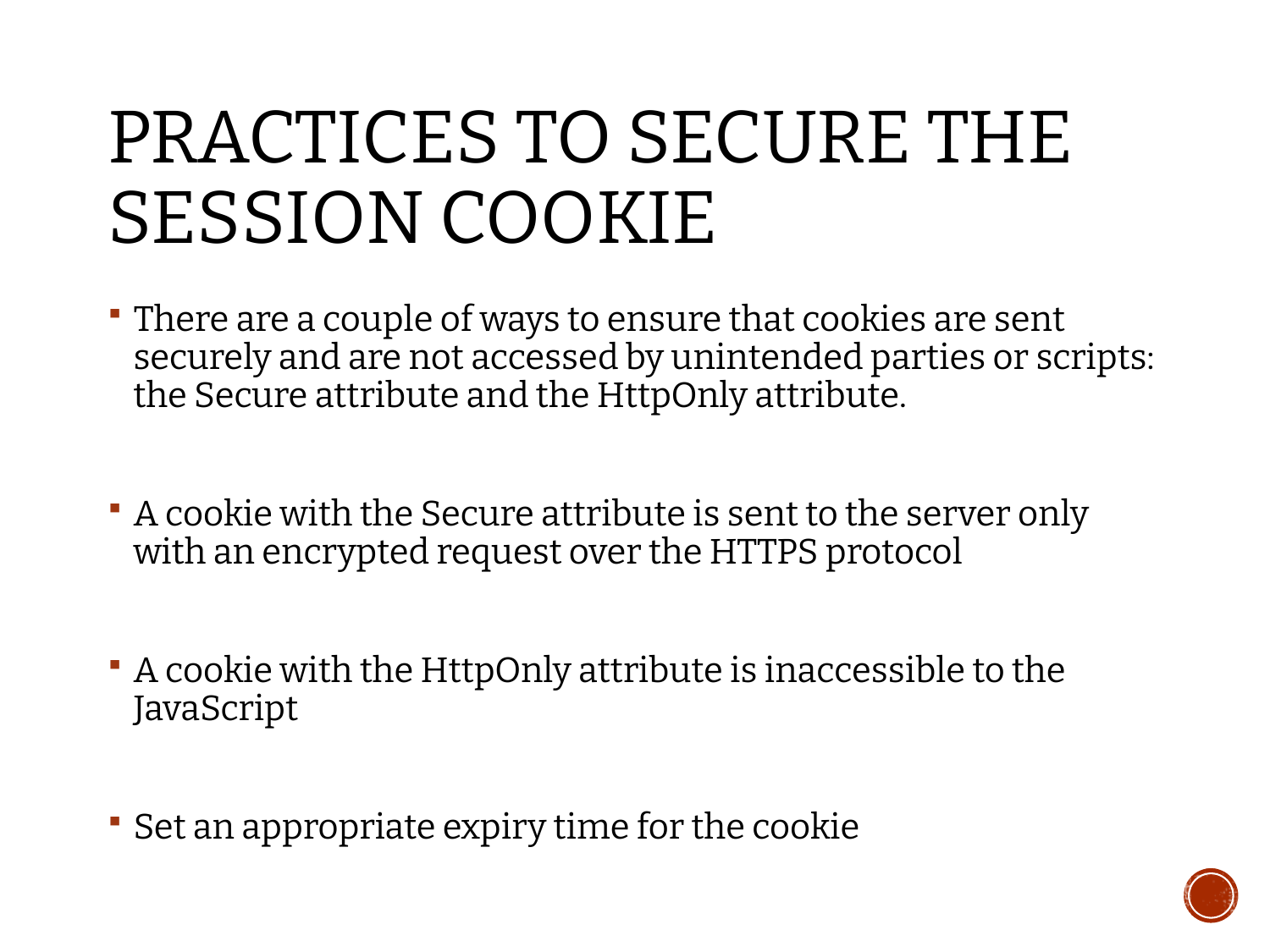

# Practices to secure the session cookie
There are a couple of ways to ensure that cookies are sent securely and are not accessed by unintended parties or scripts: the Secure attribute and the HttpOnly attribute.

A cookie with the Secure attribute is sent to the server only with an encrypted request over the HTTPS protocol

A cookie with the HttpOnly attribute is inaccessible to the JavaScript

Set an appropriate expiry time for the cookie